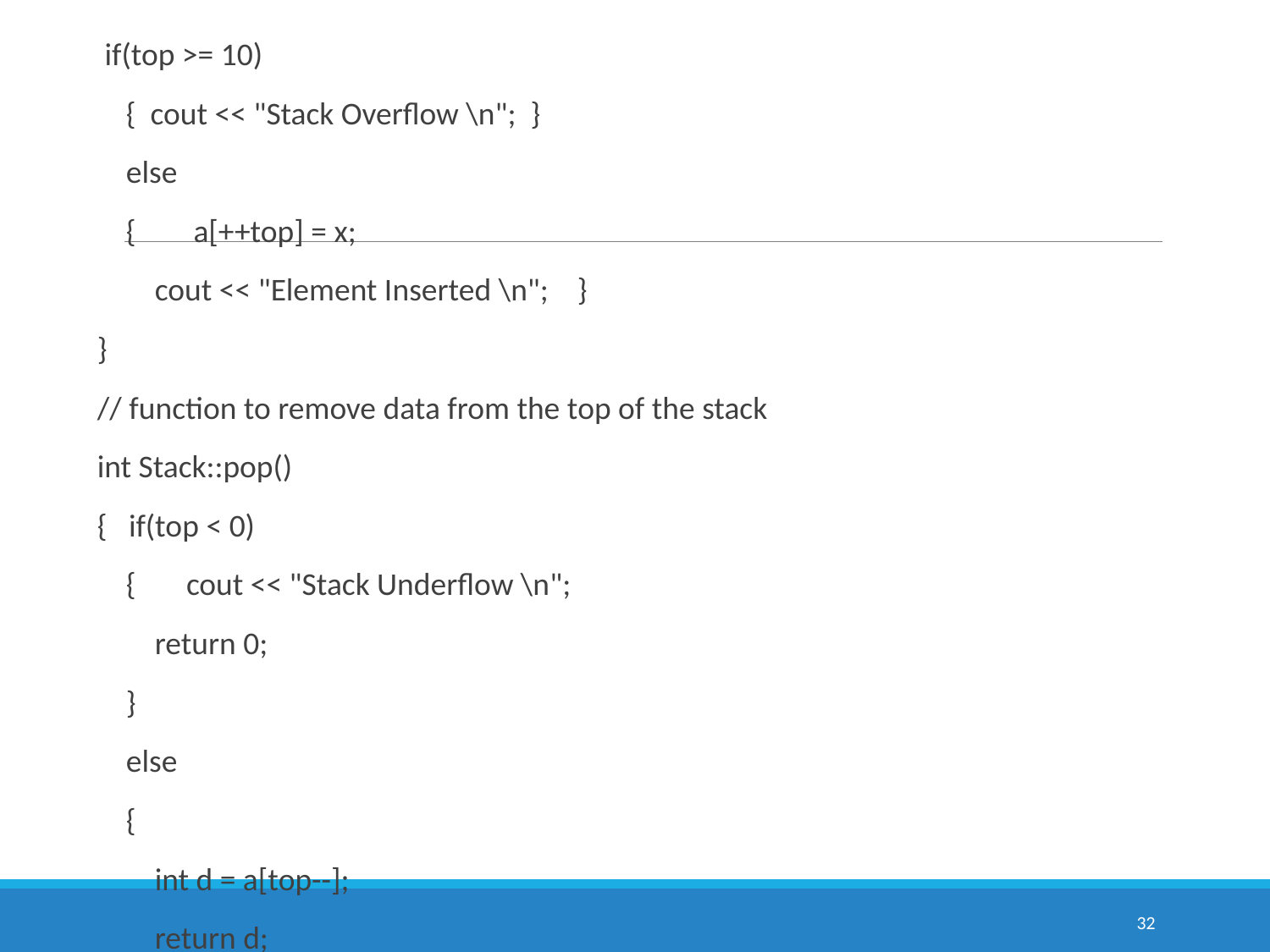

if(top >= 10)
    {  cout << "Stack Overflow \n";  }
    else
    {        a[++top] = x;
        cout << "Element Inserted \n";    }
}
// function to remove data from the top of the stack
int Stack::pop()
{   if(top < 0)
    {       cout << "Stack Underflow \n";
        return 0;
    }
    else
    {
        int d = a[top--];
        return d;
32